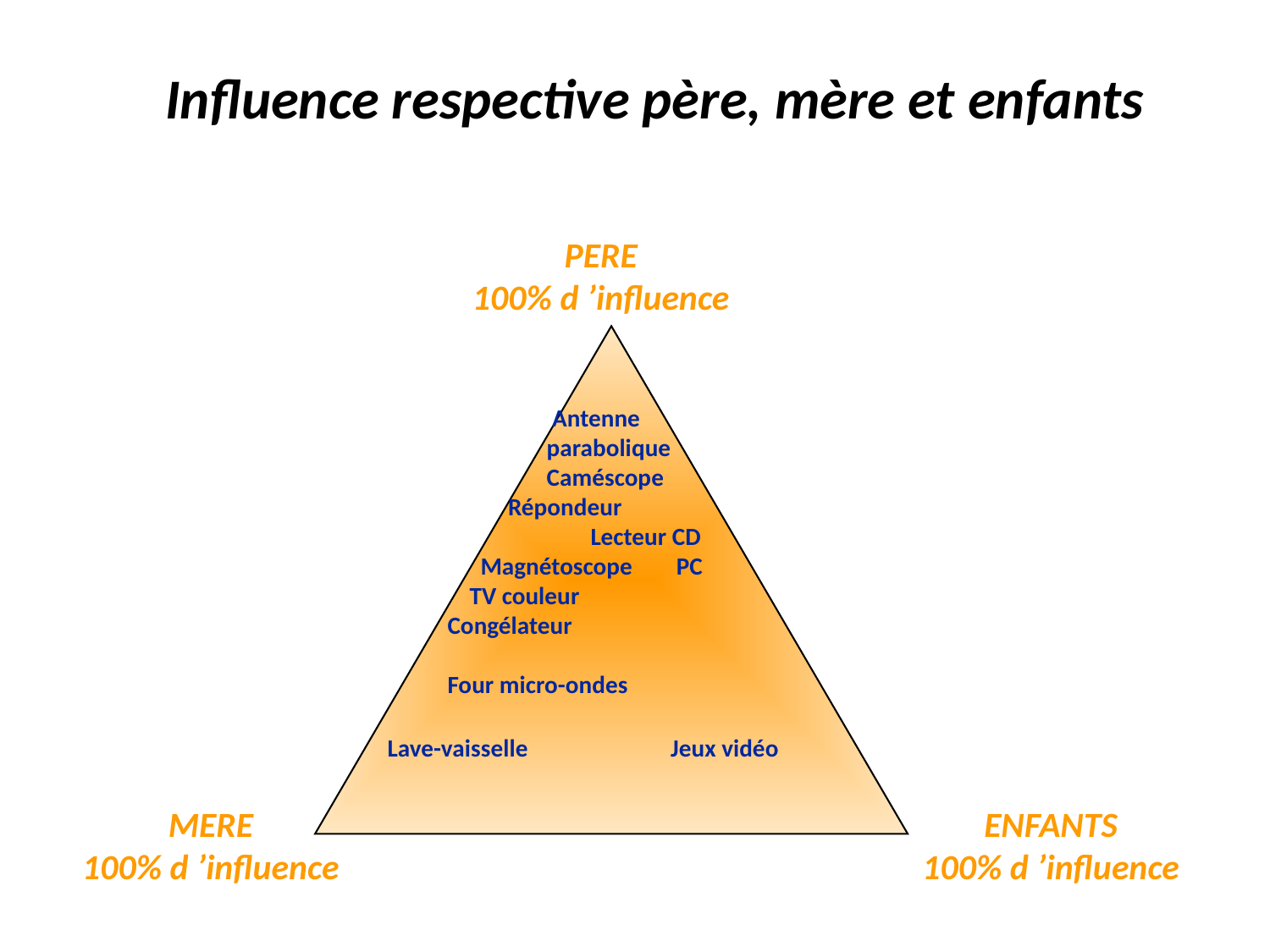

Influence respective père, mère et enfants

PERE
100% d ’influence

                   Antenne
                  parabolique
                  Caméscope
           Répondeur
                          Lecteur CD
      Magnétoscope        PC
    TV couleur
Congélateur

Four micro-ondes
Lave-vaisselle                          Jeux vidéo
MERE
100% d ’influence
ENFANTS
100% d ’influence